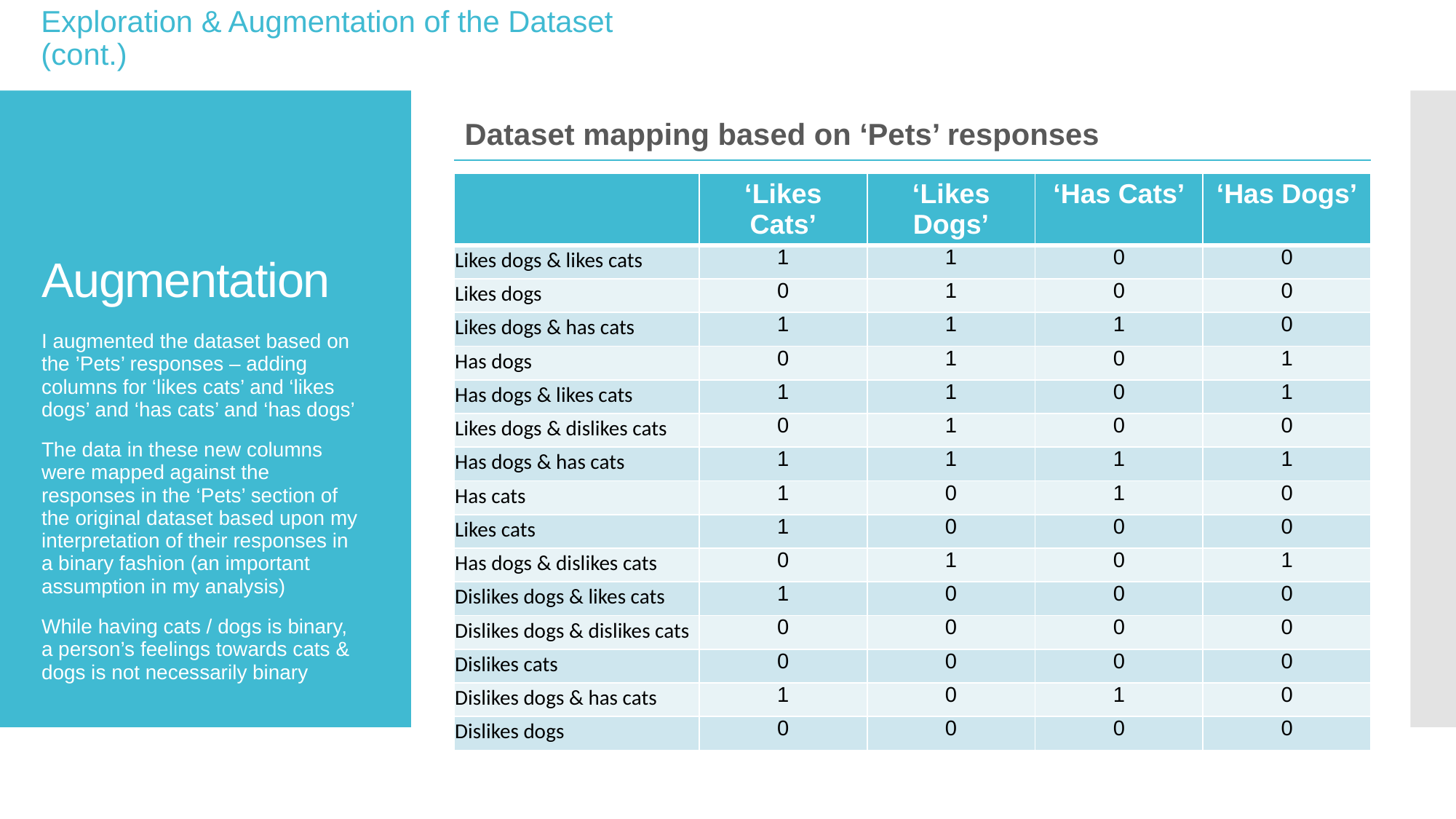

Exploration & Augmentation of the Dataset (cont.)
Dataset mapping based on ‘Pets’ responses
# Augmentation
|  | ‘Likes Cats’ | ‘Likes Dogs’ | ‘Has Cats’ | ‘Has Dogs’ |
| --- | --- | --- | --- | --- |
| Likes dogs & likes cats | 1 | 1 | 0 | 0 |
| Likes dogs | 0 | 1 | 0 | 0 |
| Likes dogs & has cats | 1 | 1 | 1 | 0 |
| Has dogs | 0 | 1 | 0 | 1 |
| Has dogs & likes cats | 1 | 1 | 0 | 1 |
| Likes dogs & dislikes cats | 0 | 1 | 0 | 0 |
| Has dogs & has cats | 1 | 1 | 1 | 1 |
| Has cats | 1 | 0 | 1 | 0 |
| Likes cats | 1 | 0 | 0 | 0 |
| Has dogs & dislikes cats | 0 | 1 | 0 | 1 |
| Dislikes dogs & likes cats | 1 | 0 | 0 | 0 |
| Dislikes dogs & dislikes cats | 0 | 0 | 0 | 0 |
| Dislikes cats | 0 | 0 | 0 | 0 |
| Dislikes dogs & has cats | 1 | 0 | 1 | 0 |
| Dislikes dogs | 0 | 0 | 0 | 0 |
I augmented the dataset based on the ’Pets’ responses – adding columns for ‘likes cats’ and ‘likes dogs’ and ‘has cats’ and ‘has dogs’
The data in these new columns were mapped against the responses in the ‘Pets’ section of the original dataset based upon my interpretation of their responses in a binary fashion (an important assumption in my analysis)
While having cats / dogs is binary, a person’s feelings towards cats & dogs is not necessarily binary